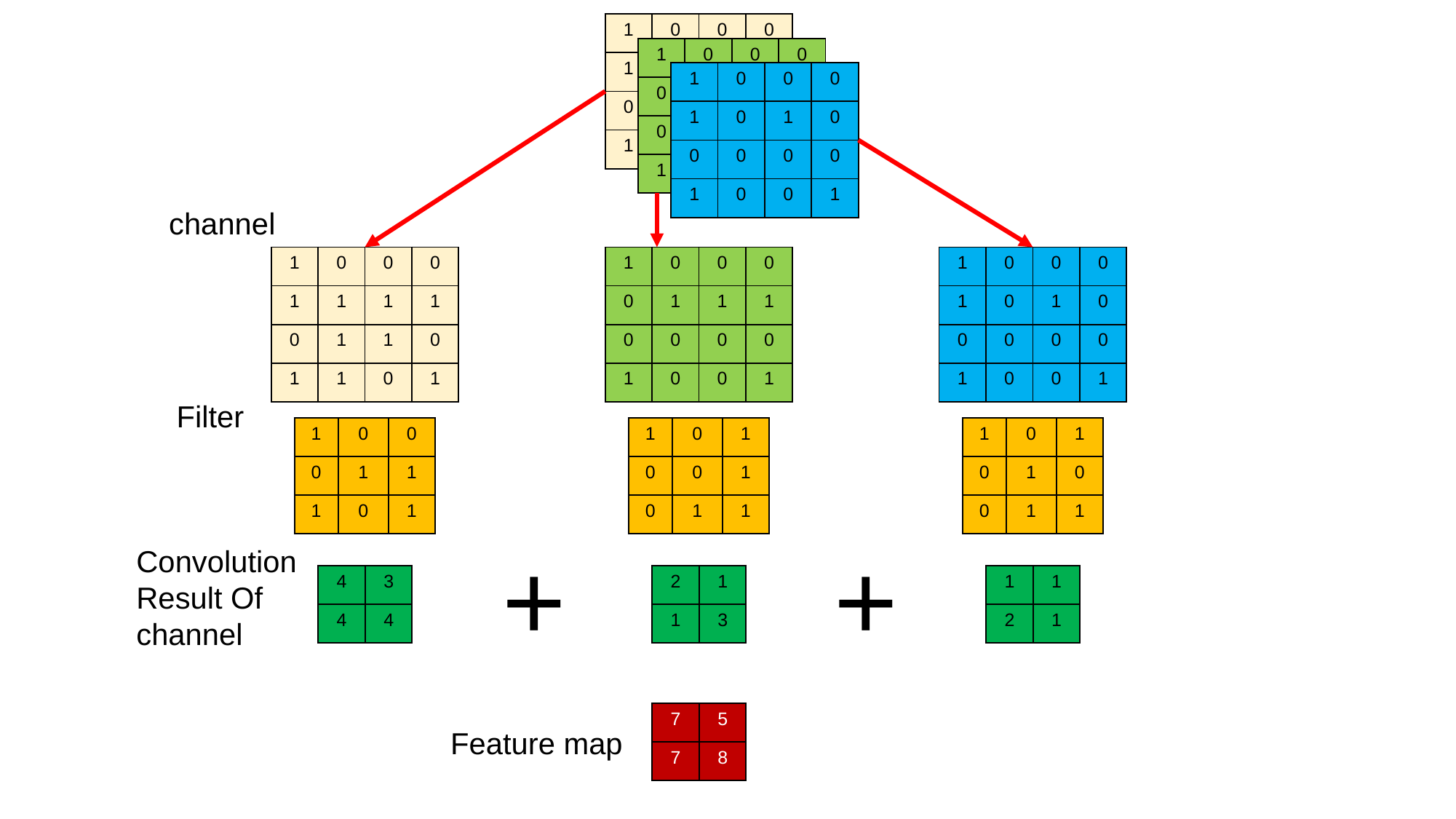

| 1 | 0 | 0 | 0 |
| --- | --- | --- | --- |
| 1 | 1 | 1 | 1 |
| 0 | 1 | 1 | 0 |
| 1 | 1 | 0 | 1 |
| 1 | 0 | 0 | 0 |
| --- | --- | --- | --- |
| 0 | 1 | 1 | 1 |
| 0 | 0 | 0 | 0 |
| 1 | 0 | 0 | 1 |
| 1 | 0 | 0 | 0 |
| --- | --- | --- | --- |
| 1 | 0 | 1 | 0 |
| 0 | 0 | 0 | 0 |
| 1 | 0 | 0 | 1 |
channel
| 1 | 0 | 0 | 0 |
| --- | --- | --- | --- |
| 1 | 1 | 1 | 1 |
| 0 | 1 | 1 | 0 |
| 1 | 1 | 0 | 1 |
| 1 | 0 | 0 | 0 |
| --- | --- | --- | --- |
| 0 | 1 | 1 | 1 |
| 0 | 0 | 0 | 0 |
| 1 | 0 | 0 | 1 |
| 1 | 0 | 0 | 0 |
| --- | --- | --- | --- |
| 1 | 0 | 1 | 0 |
| 0 | 0 | 0 | 0 |
| 1 | 0 | 0 | 1 |
Filter
| 1 | 0 | 1 |
| --- | --- | --- |
| 0 | 1 | 0 |
| 0 | 1 | 1 |
| 1 | 0 | 0 |
| --- | --- | --- |
| 0 | 1 | 1 |
| 1 | 0 | 1 |
| 1 | 0 | 1 |
| --- | --- | --- |
| 0 | 0 | 1 |
| 0 | 1 | 1 |
+
+
Convolution
Result Of
channel
| 4 | 3 |
| --- | --- |
| 4 | 4 |
| 2 | 1 |
| --- | --- |
| 1 | 3 |
| 1 | 1 |
| --- | --- |
| 2 | 1 |
| 7 | 5 |
| --- | --- |
| 7 | 8 |
Feature map